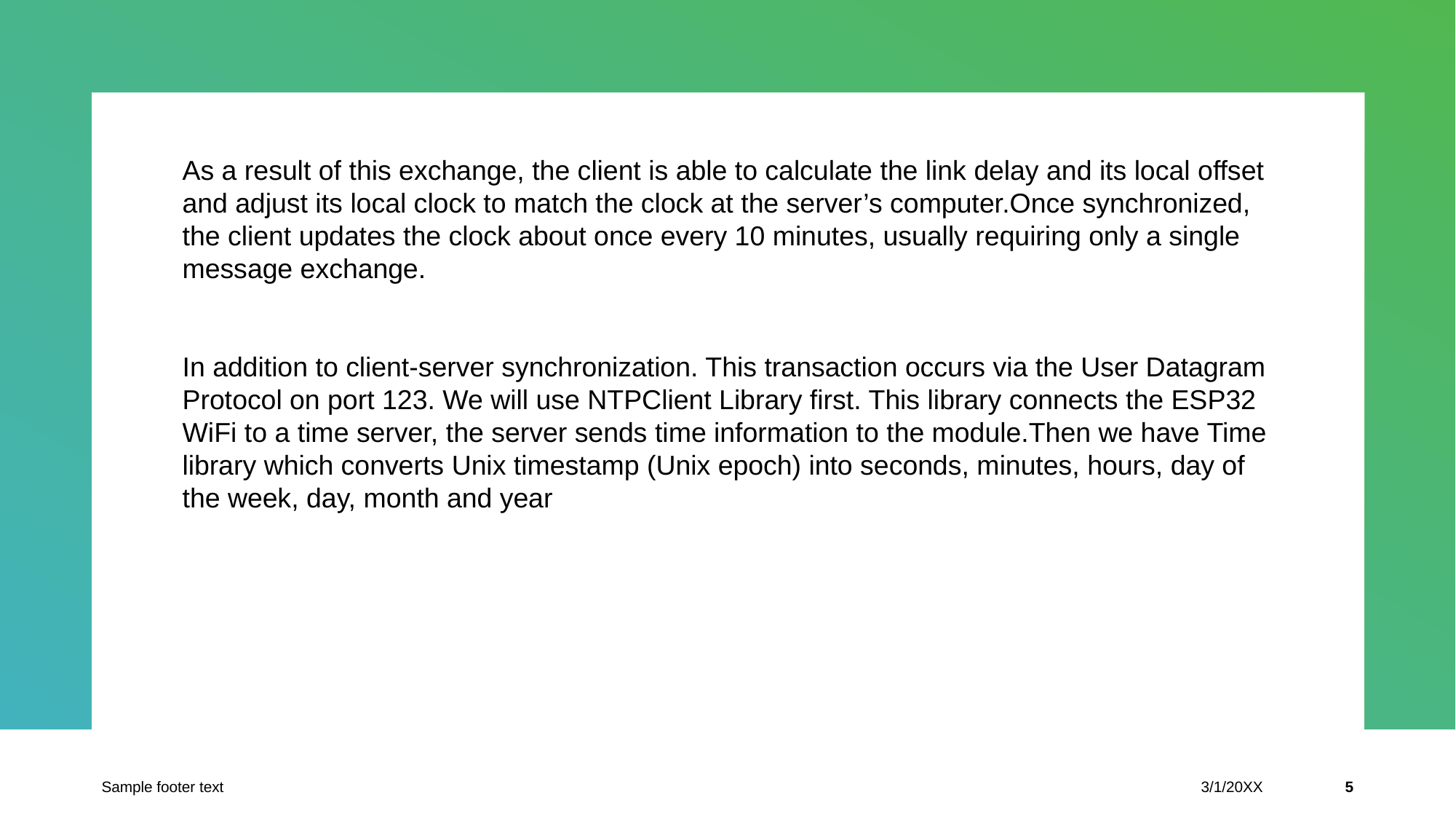

As a result of this exchange, the client is able to calculate the link delay and its local offset and adjust its local clock to match the clock at the server’s computer.Once synchronized, the client updates the clock about once every 10 minutes, usually requiring only a single message exchange.

In addition to client-server synchronization. This transaction occurs via the User Datagram Protocol on port 123. We will use NTPClient Library first. This library connects the ESP32 WiFi to a time server, the server sends time information to the module.Then we have Time library which converts Unix timestamp (Unix epoch) into seconds, minutes, hours, day of the week, day, month and year
Sample footer text
3/1/20XX
5